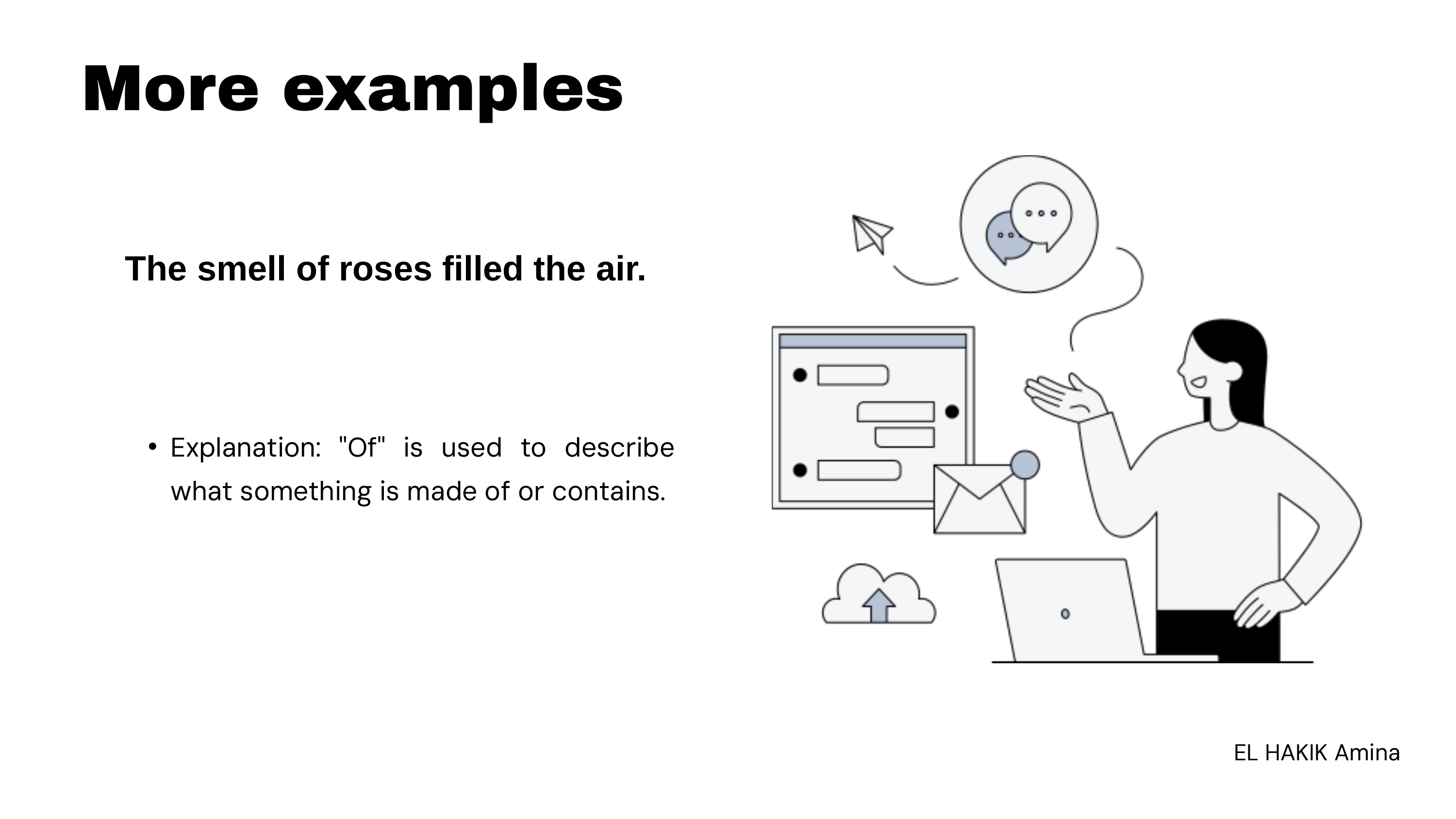

More examples

The smell of roses filled the air.

Explanation: "Of" is used to describe what something is made of or contains.

EL HAKIK Amina